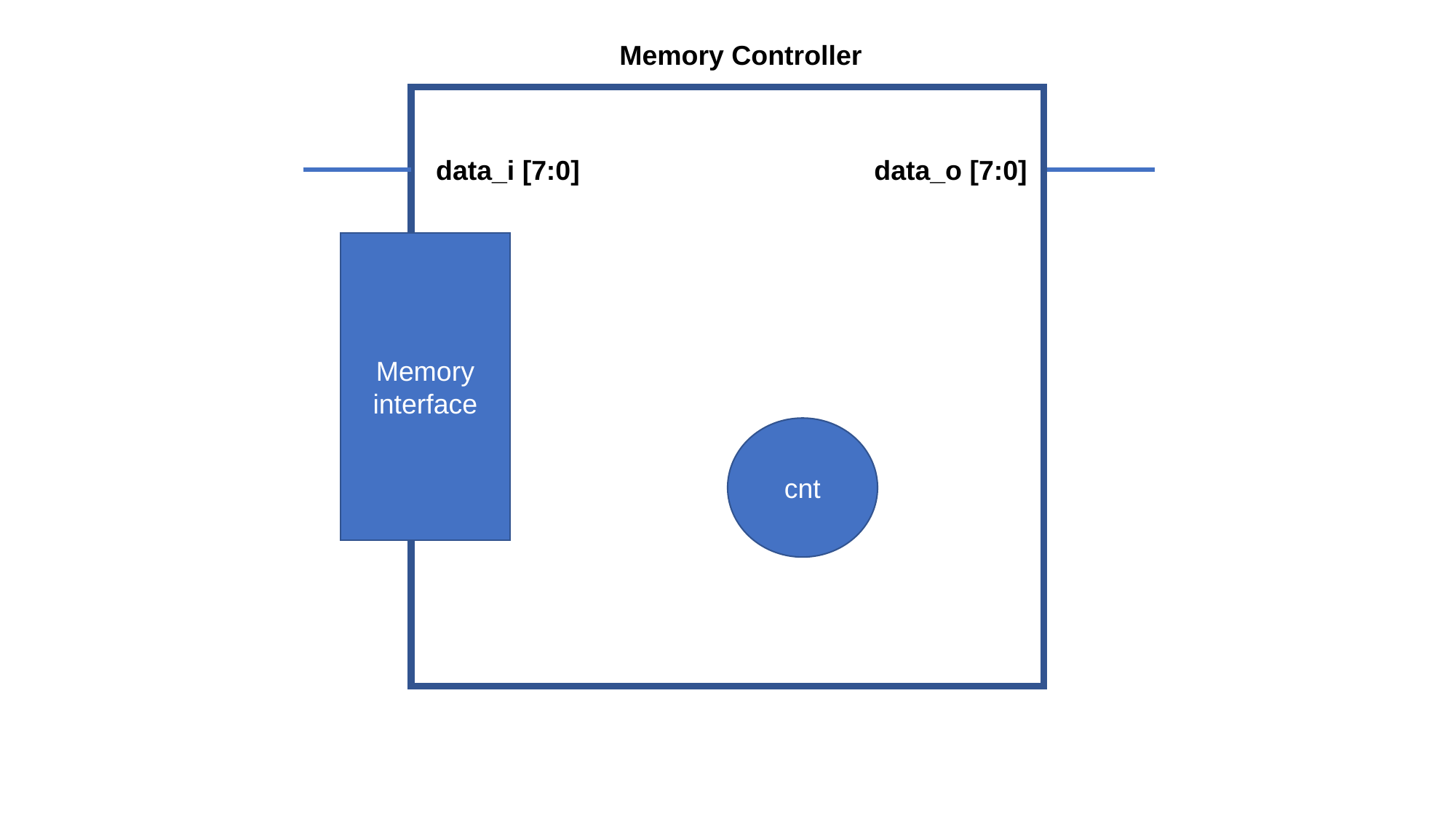

Memory Controller

data_i [7:0]
data_o [7:0]
Memory
interface
cnt